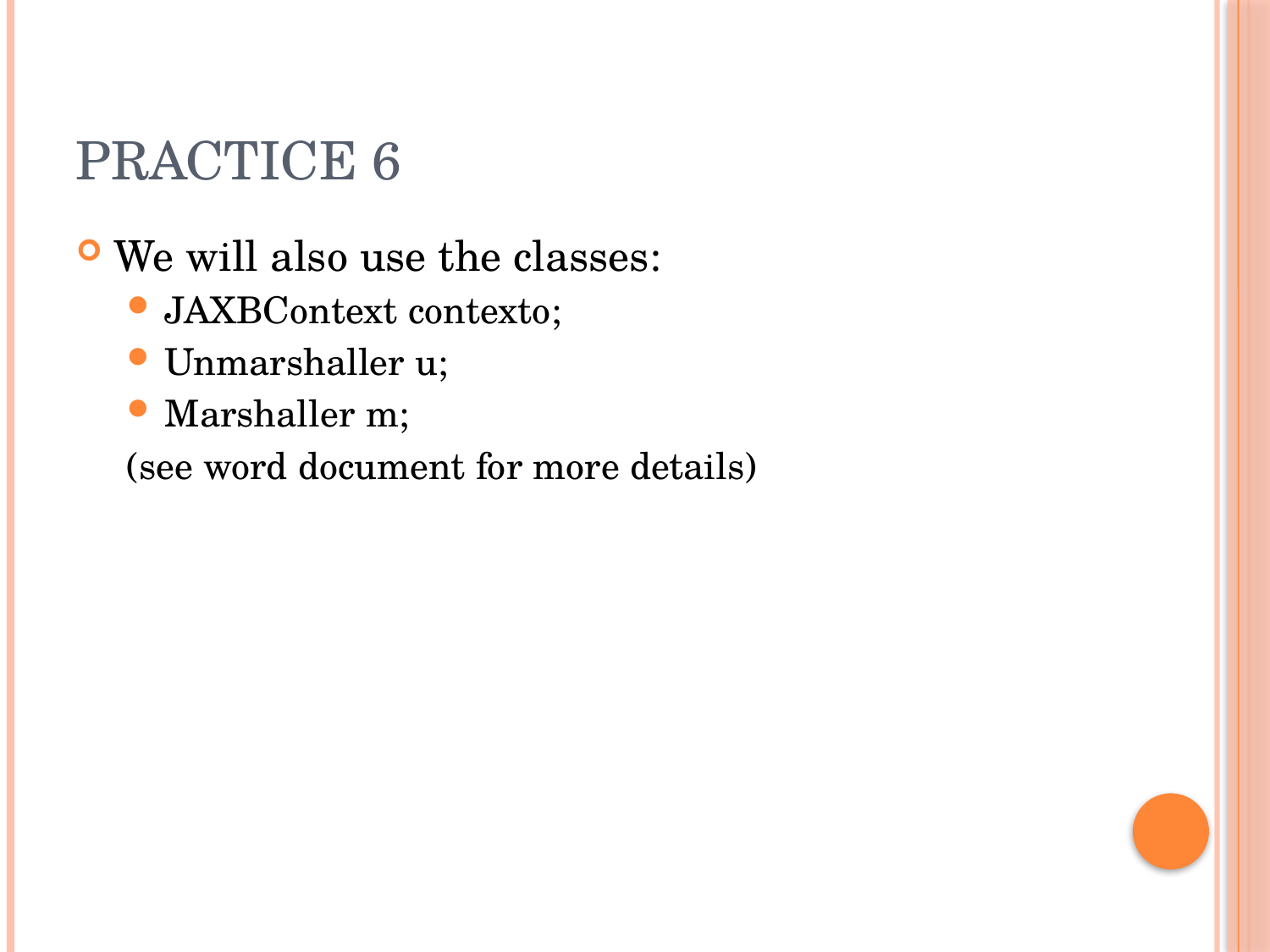

# Practice 6
We will also use the classes:
JAXBContext contexto;
Unmarshaller u;
Marshaller m;
(see word document for more details)